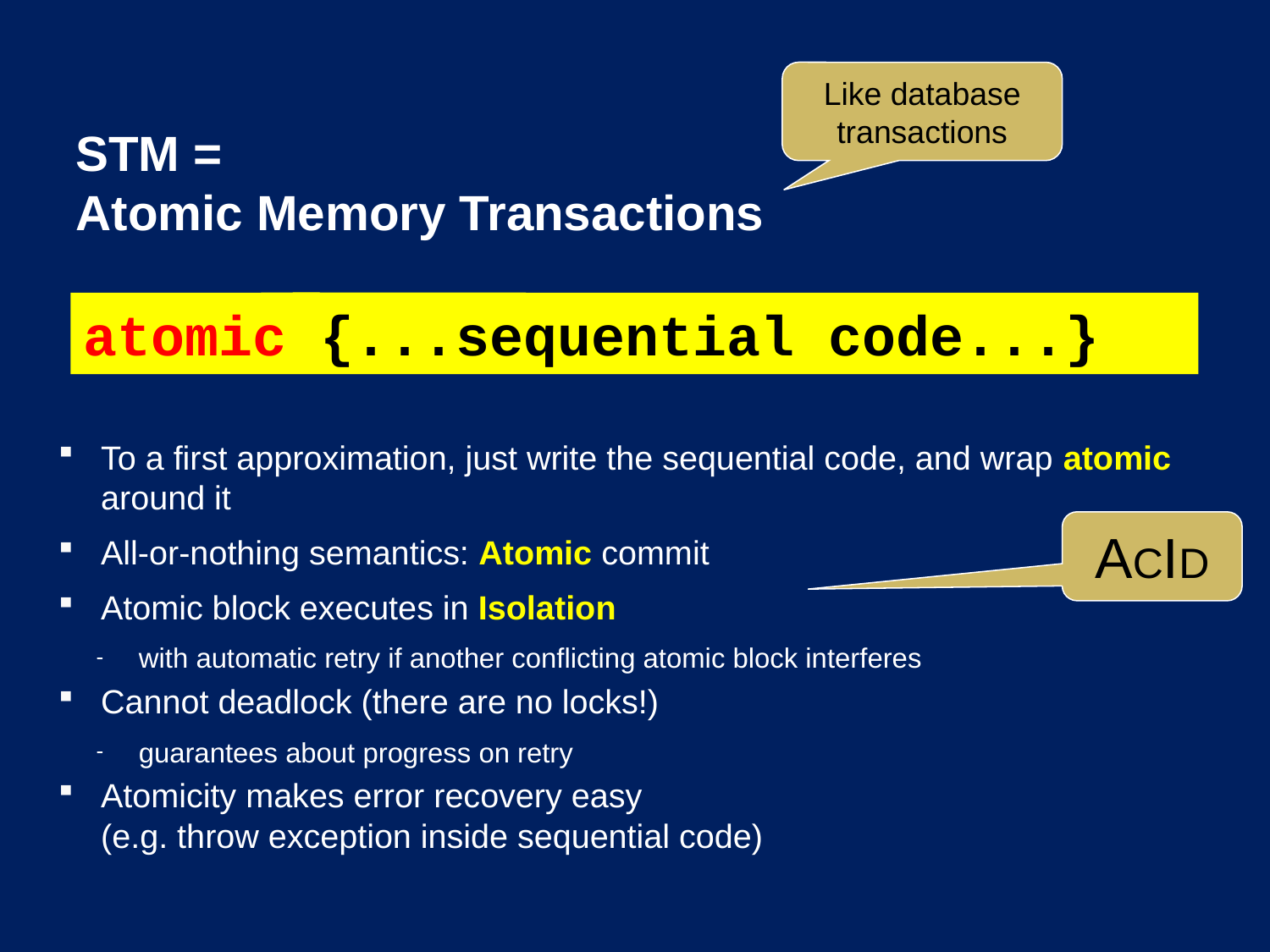

Like database transactions
# STM = Atomic Memory Transactions
atomic {...sequential code...}
To a first approximation, just write the sequential code, and wrap atomic around it
All-or-nothing semantics: Atomic commit
Atomic block executes in Isolation
with automatic retry if another conflicting atomic block interferes
Cannot deadlock (there are no locks!)
guarantees about progress on retry
Atomicity makes error recovery easy
(e.g. throw exception inside sequential code)
ACID